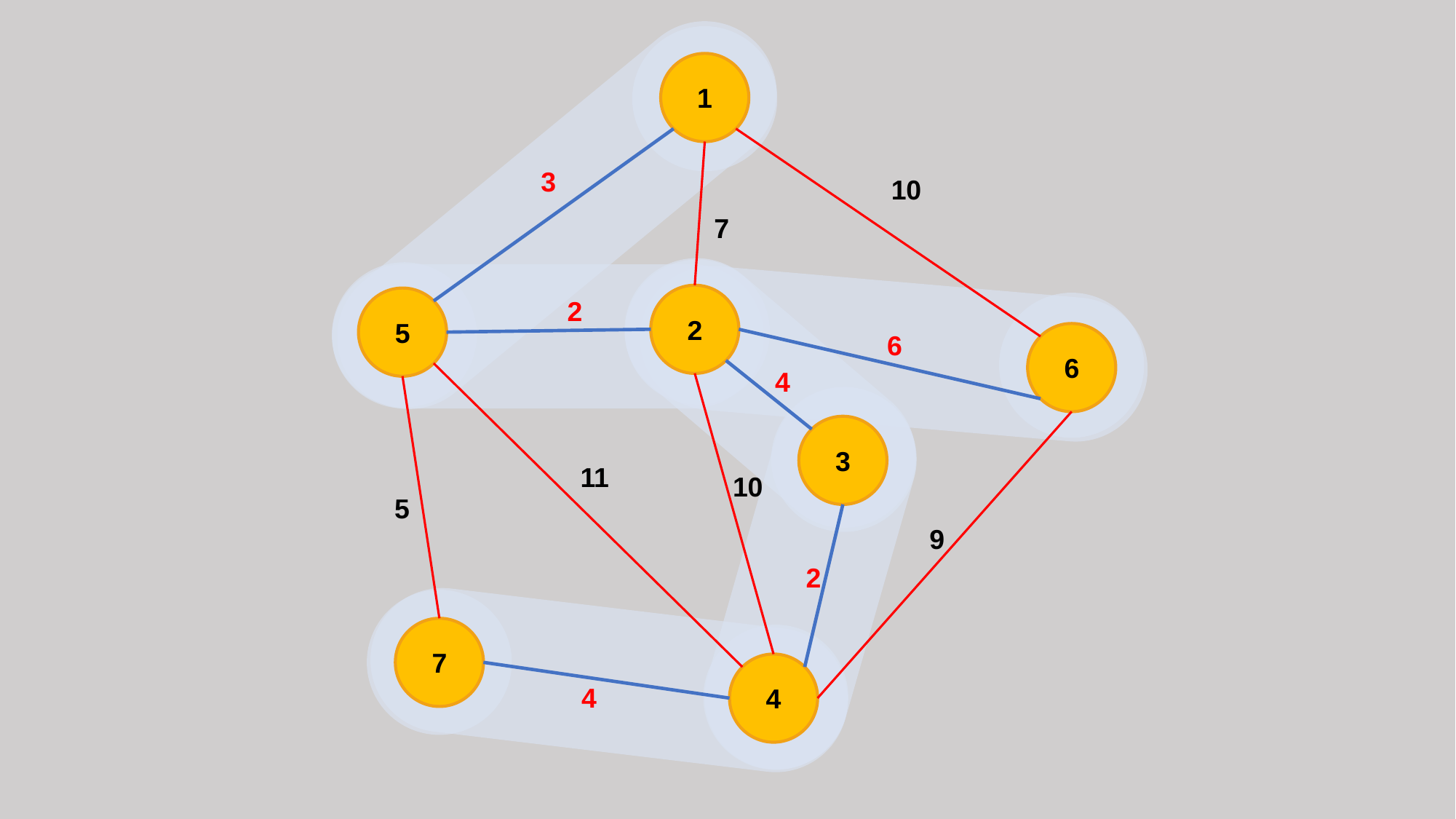

1

3
10
7

2
5
2

6
6
4

3

11
10
5
9
2

7

4
4